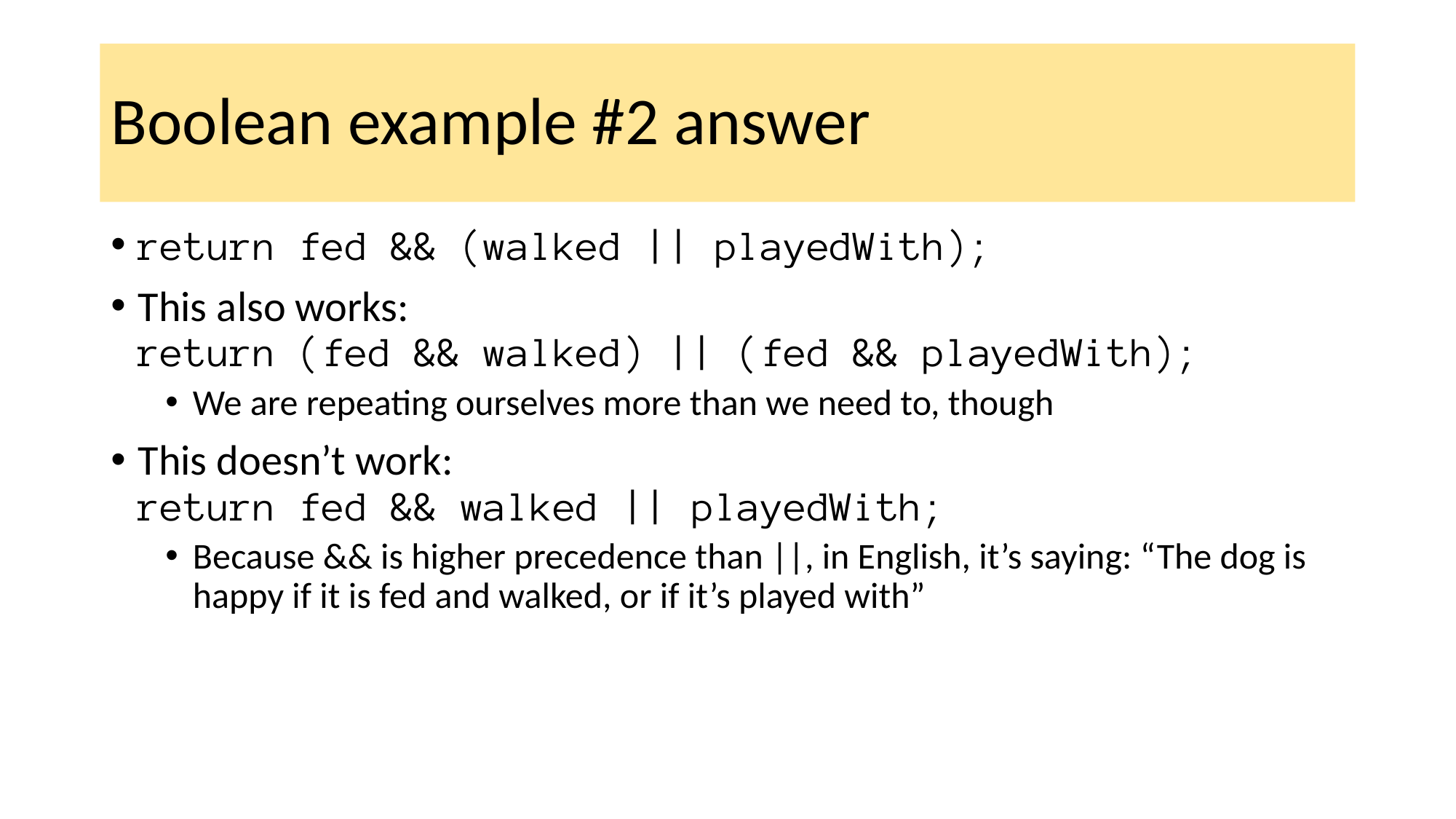

# Boolean example #2 answer
return fed && (walked || playedWith);
This also works:
return (fed && walked) || (fed && playedWith);
We are repeating ourselves more than we need to, though
This doesn’t work:
return fed && walked || playedWith;
Because && is higher precedence than ||, in English, it’s saying: “The dog is happy if it is fed and walked, or if it’s played with”